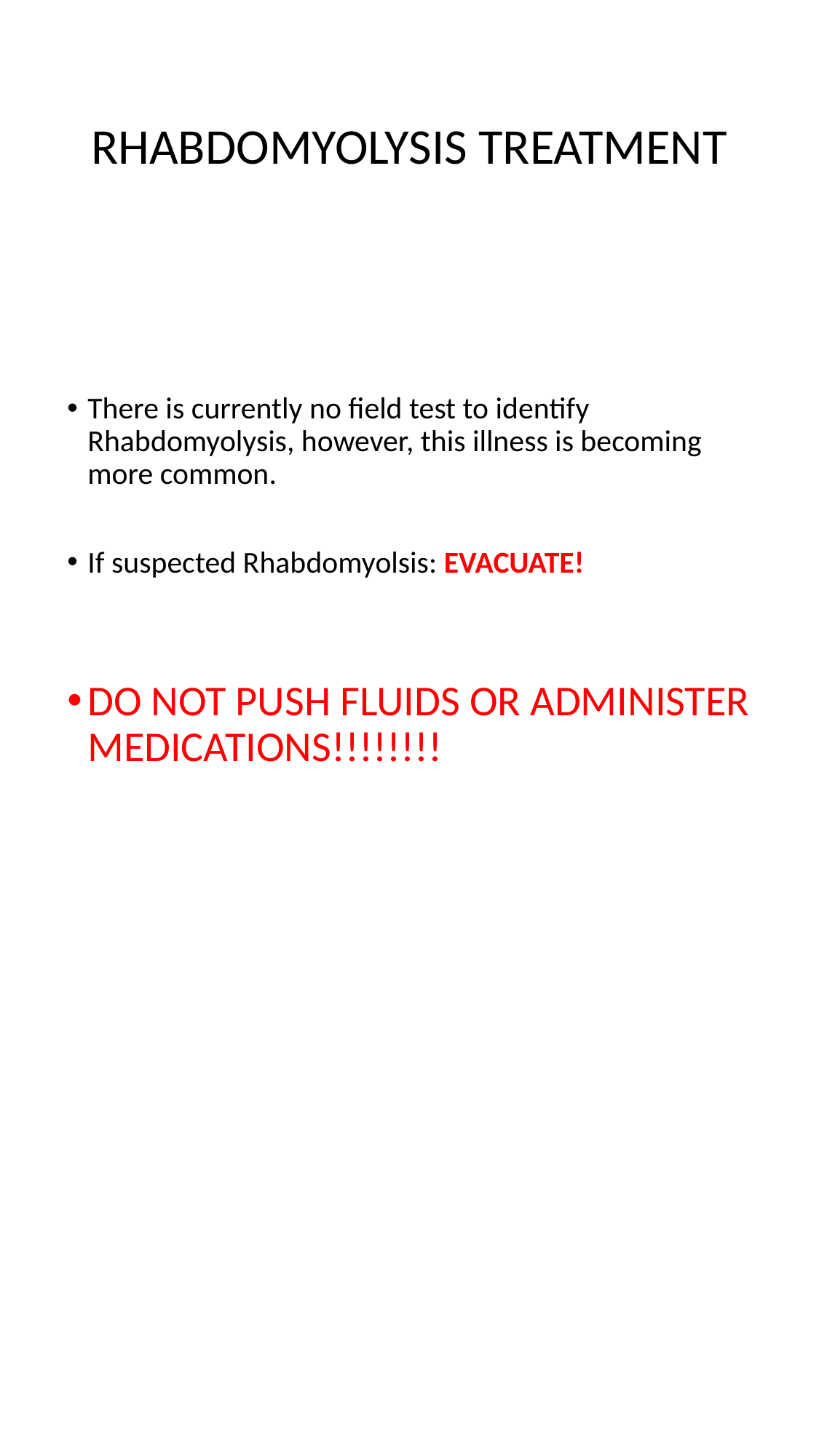

# RHABDOMYOLYSIS TREATMENT
There is currently no field test to identify Rhabdomyolysis, however, this illness is becoming more common.

If suspected Rhabdomyolsis: EVACUATE!

DO NOT PUSH FLUIDS OR ADMINISTER MEDICATIONS!!!!!!!!